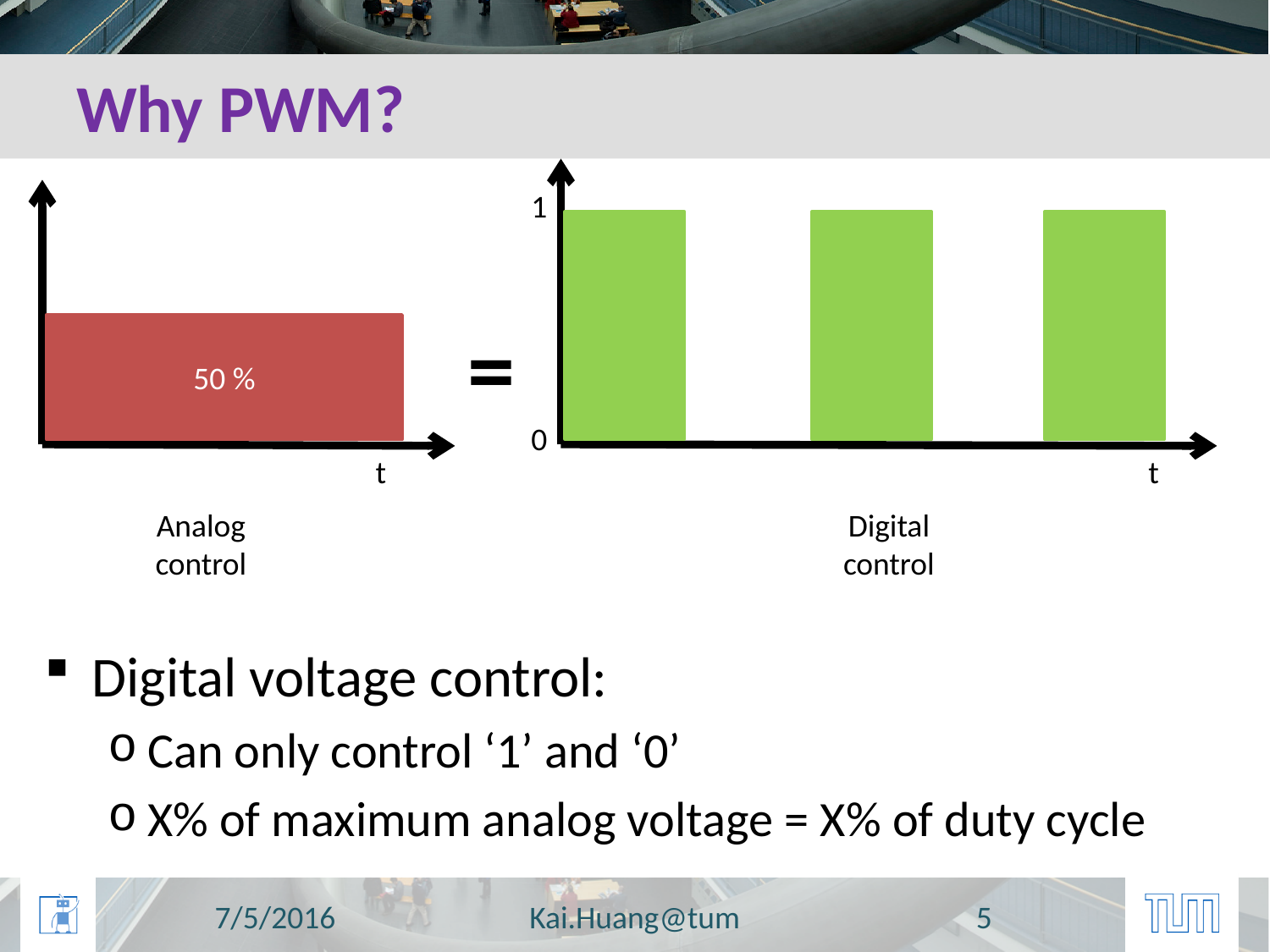

# Why PWM?
1

=
50 %
0
t
t
Analog control
Digital control
Digital voltage control:
Can only control ‘1’ and ‘0’
X% of maximum analog voltage = X% of duty cycle
7/5/2016
Kai.Huang@tum
5